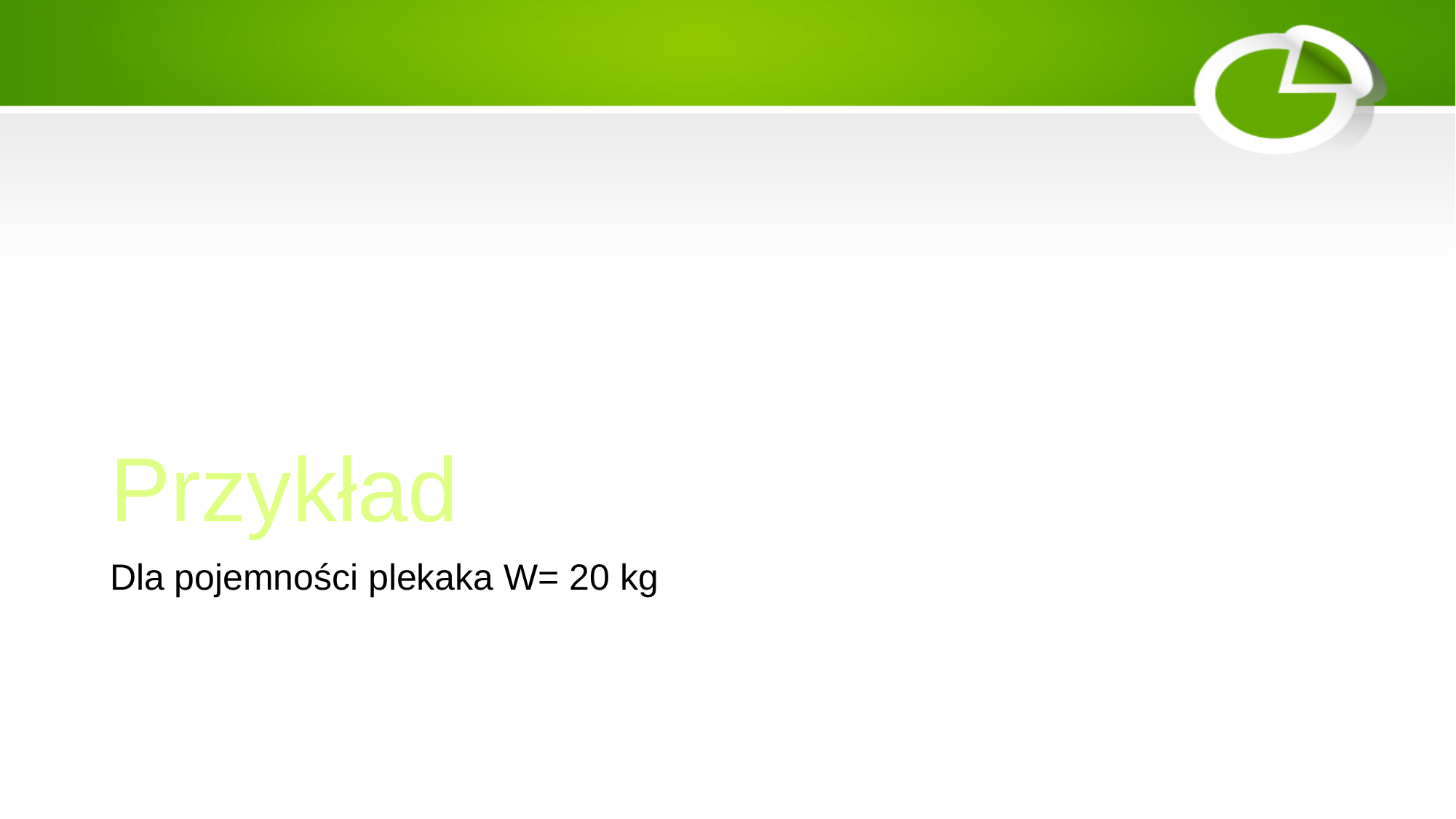

# Przykład
Dla pojemności plekaka W= 20 kg